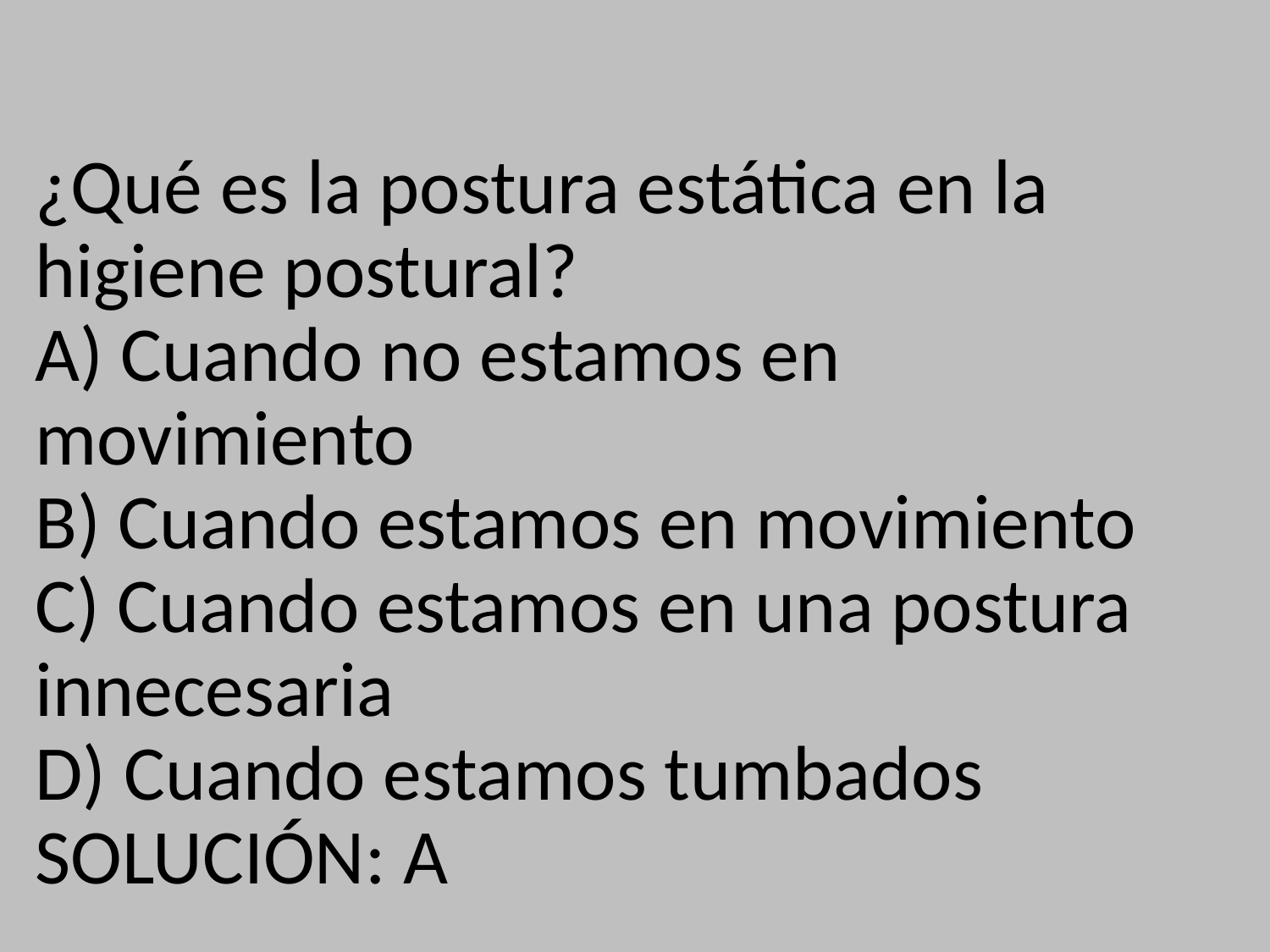

# ¿Qué es la postura estática en la higiene postural? A) Cuando no estamos en movimiento B) Cuando estamos en movimiento C) Cuando estamos en una postura innecesaria D) Cuando estamos tumbados SOLUCIÓN: A